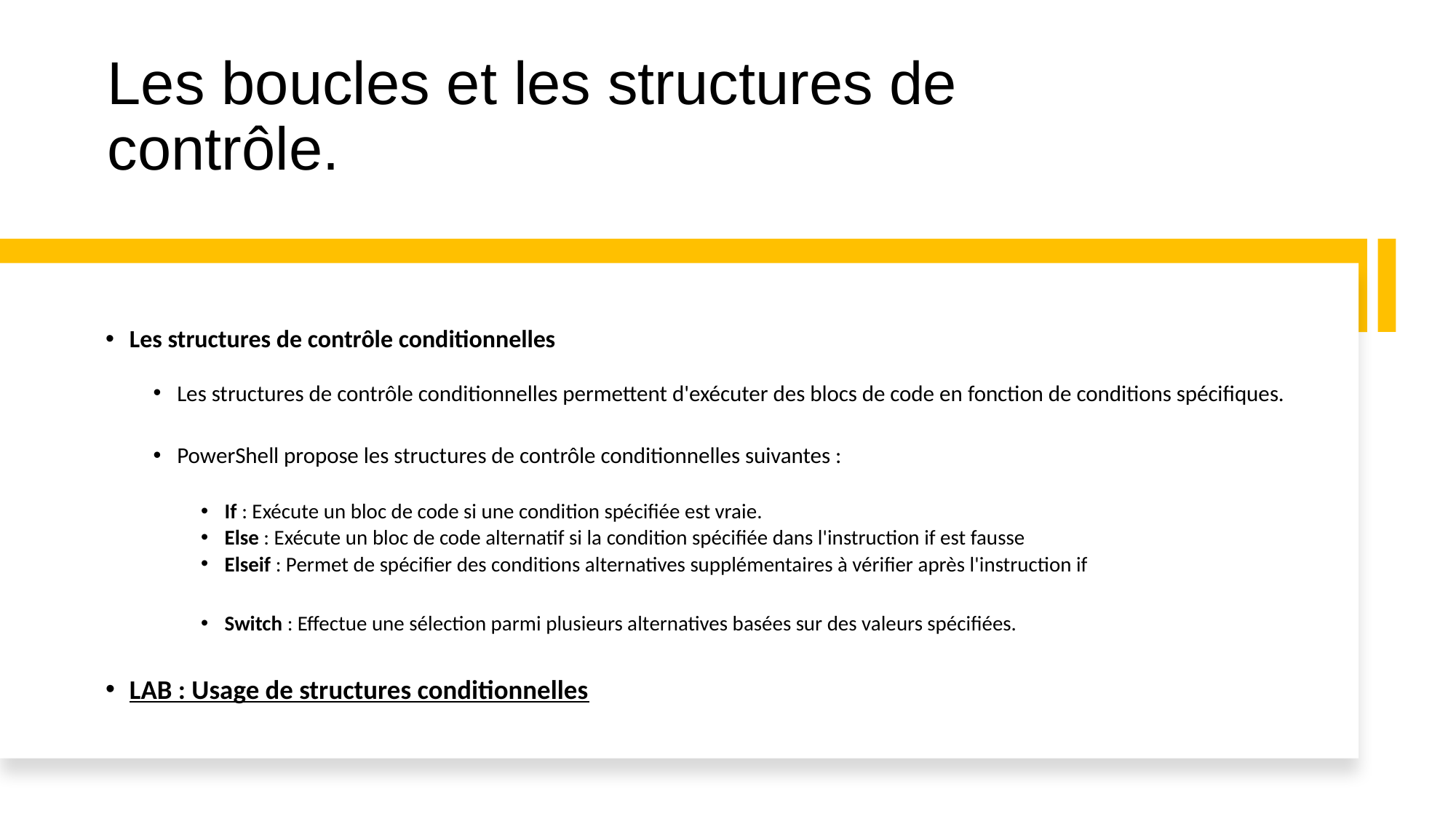

# Les boucles et les structures de contrôle.

Les structures de contrôle conditionnelles

Les structures de contrôle conditionnelles permettent d'exécuter des blocs de code en fonction de conditions spécifiques.

PowerShell propose les structures de contrôle conditionnelles suivantes :

If : Exécute un bloc de code si une condition spécifiée est vraie.
Else : Exécute un bloc de code alternatif si la condition spécifiée dans l'instruction if est fausse
Elseif : Permet de spécifier des conditions alternatives supplémentaires à vérifier après l'instruction if

Switch : Effectue une sélection parmi plusieurs alternatives basées sur des valeurs spécifiées.

LAB : Usage de structures conditionnelles